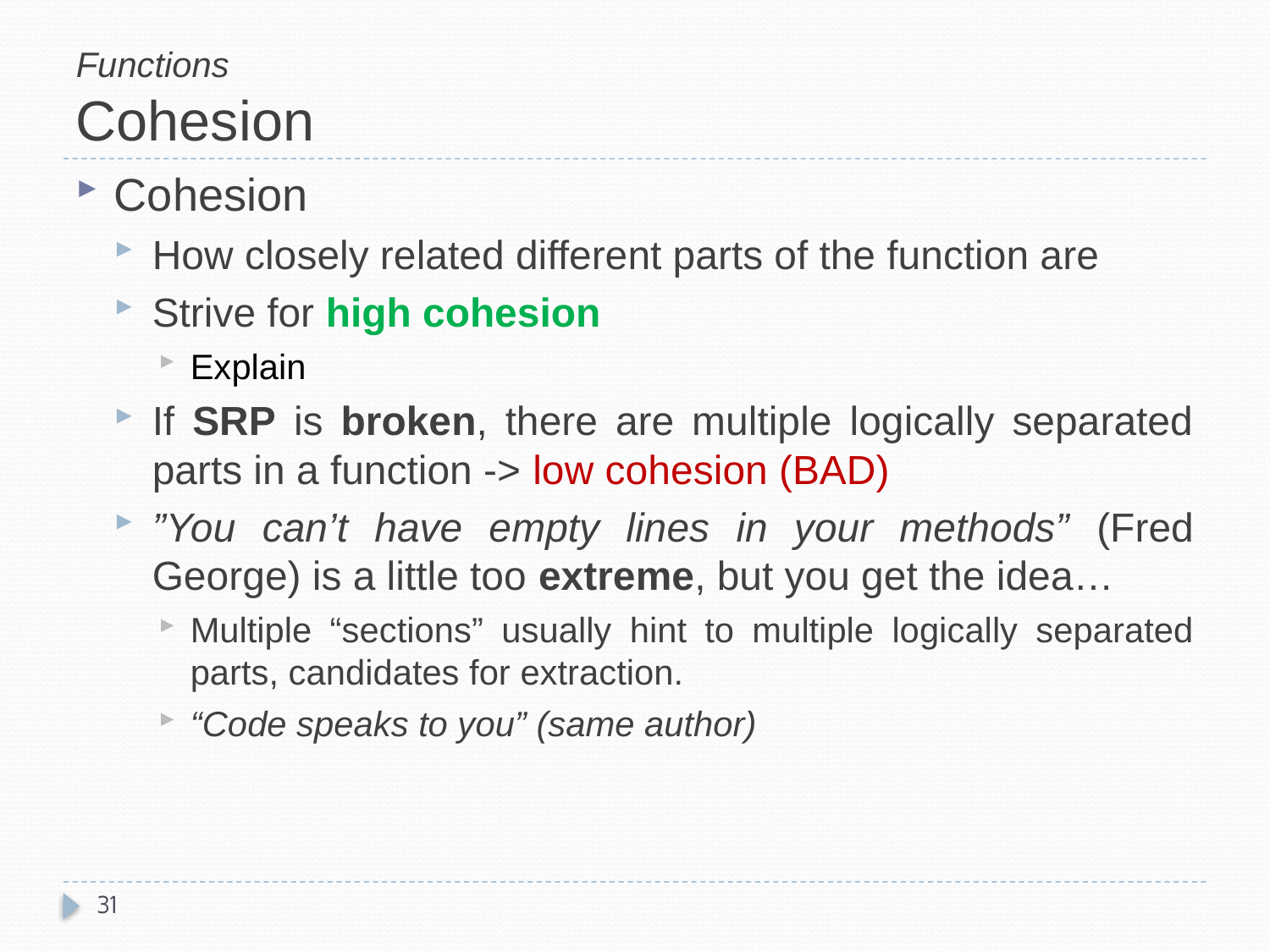

# Functions Cohesion
Cohesion
How closely related different parts of the function are
Strive for high cohesion
Explain
If SRP is broken, there are multiple logically separated parts in a function -> low cohesion (BAD)
”You can’t have empty lines in your methods” (Fred George) is a little too extreme, but you get the idea…
Multiple “sections” usually hint to multiple logically separated parts, candidates for extraction.
“Code speaks to you” (same author)

31